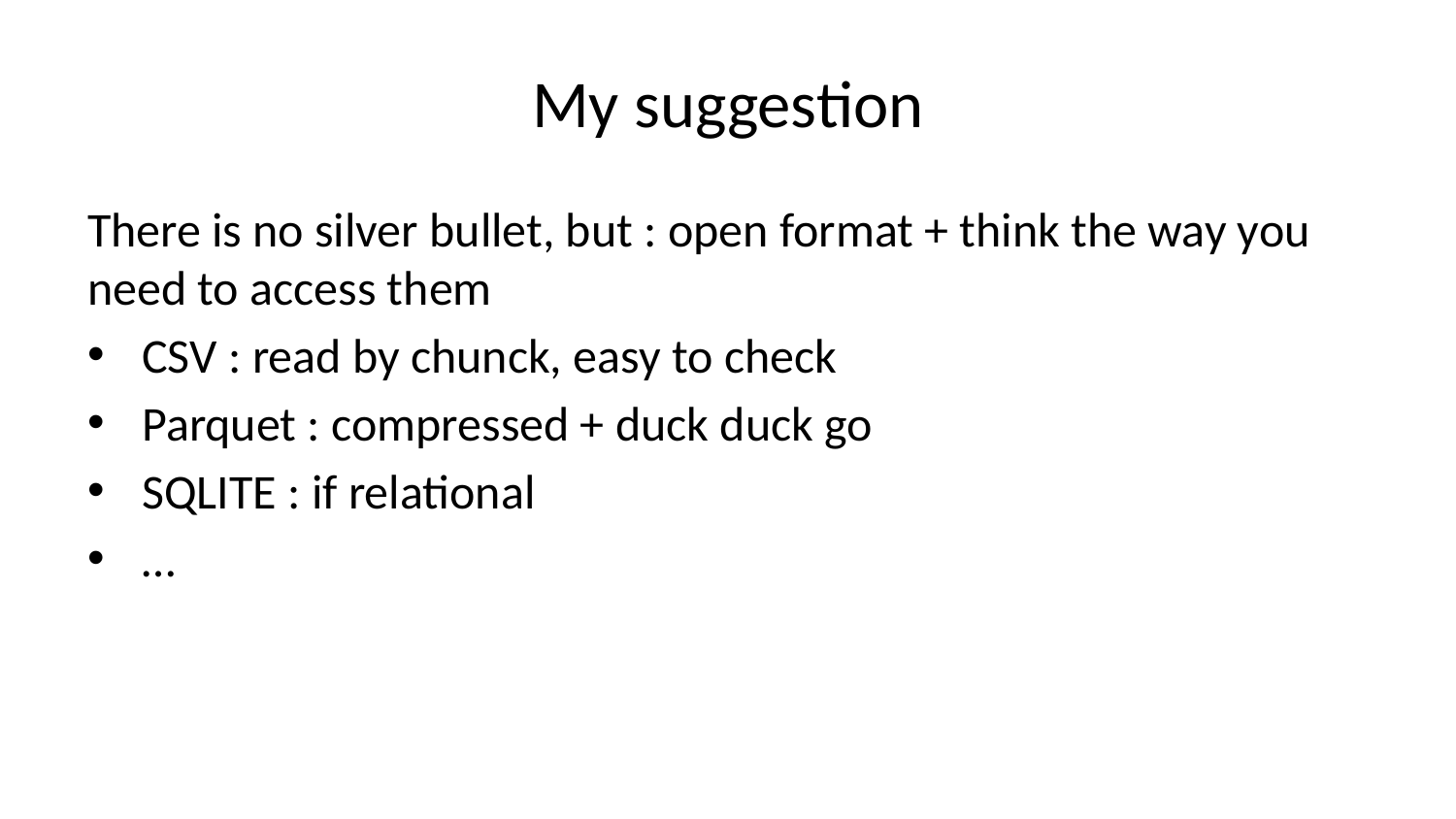

# My suggestion
There is no silver bullet, but : open format + think the way you need to access them
CSV : read by chunck, easy to check
Parquet : compressed + duck duck go
SQLITE : if relational
…